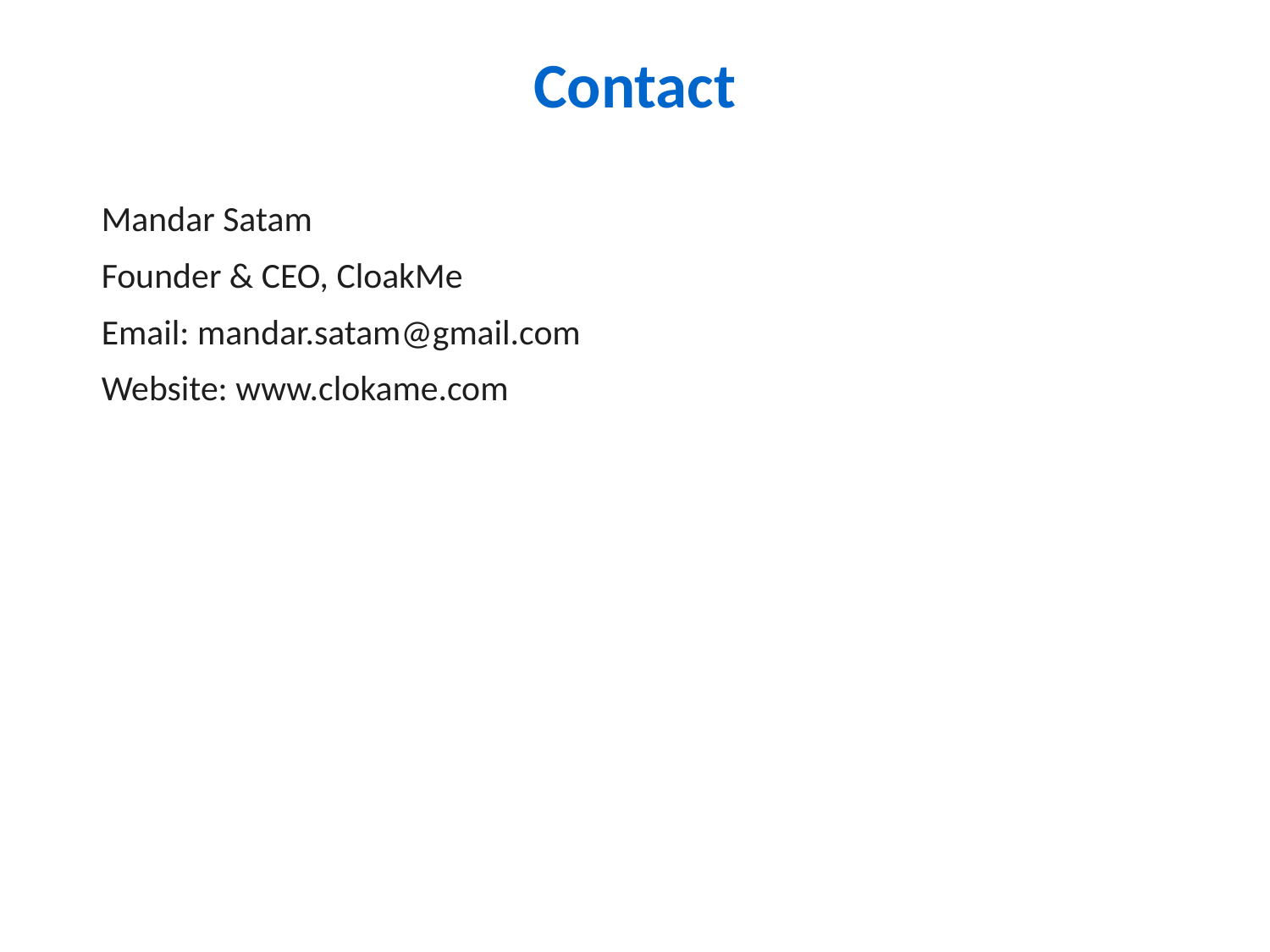

Contact

Mandar Satam
Founder & CEO, CloakMe
Email: mandar.satam@gmail.com
Website: www.clokame.com